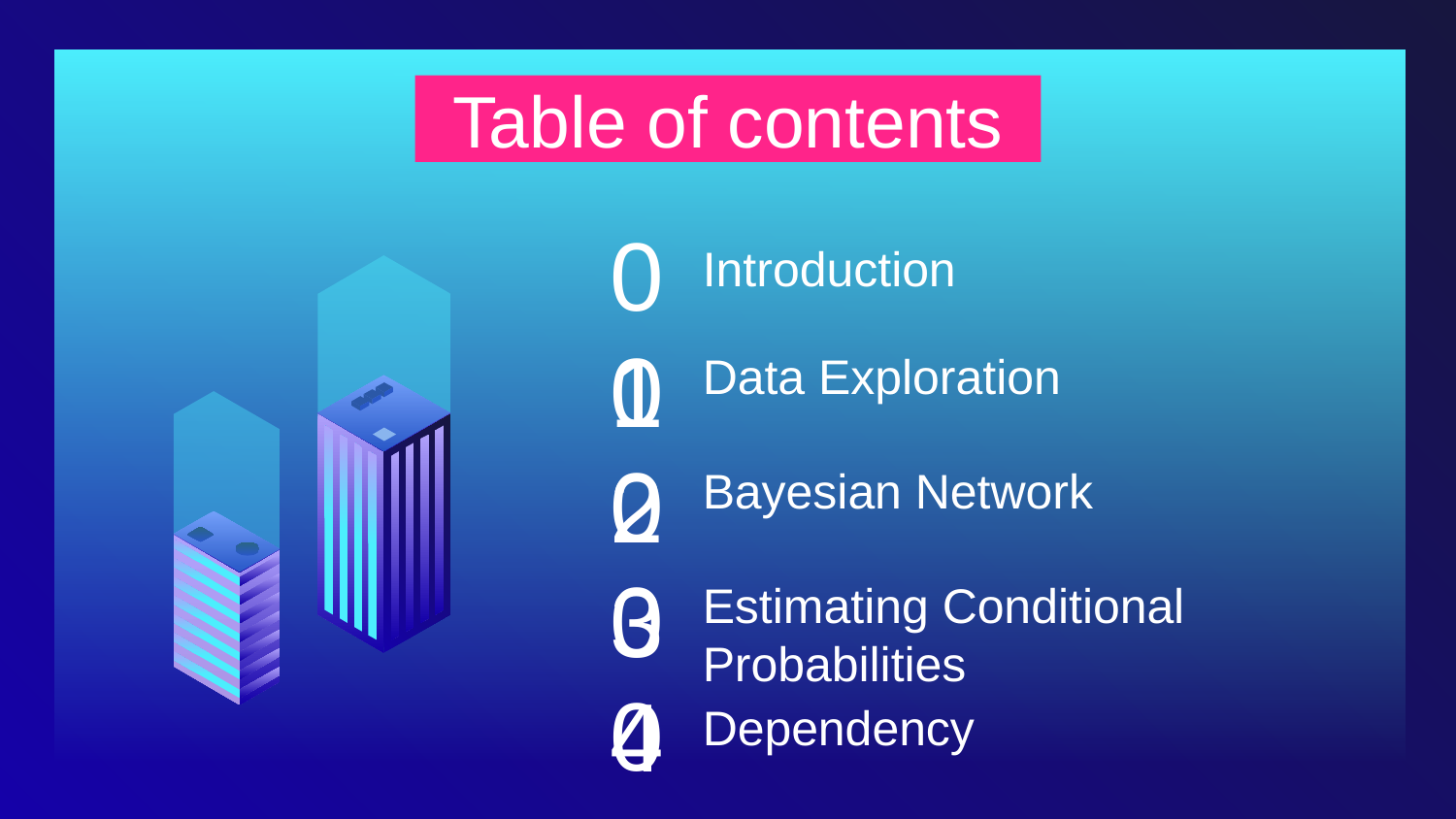

# Table of contents
01
Introduction

02
Data Exploration
03
Bayesian Network
04
Estimating Conditional Probabilities
05
Dependency